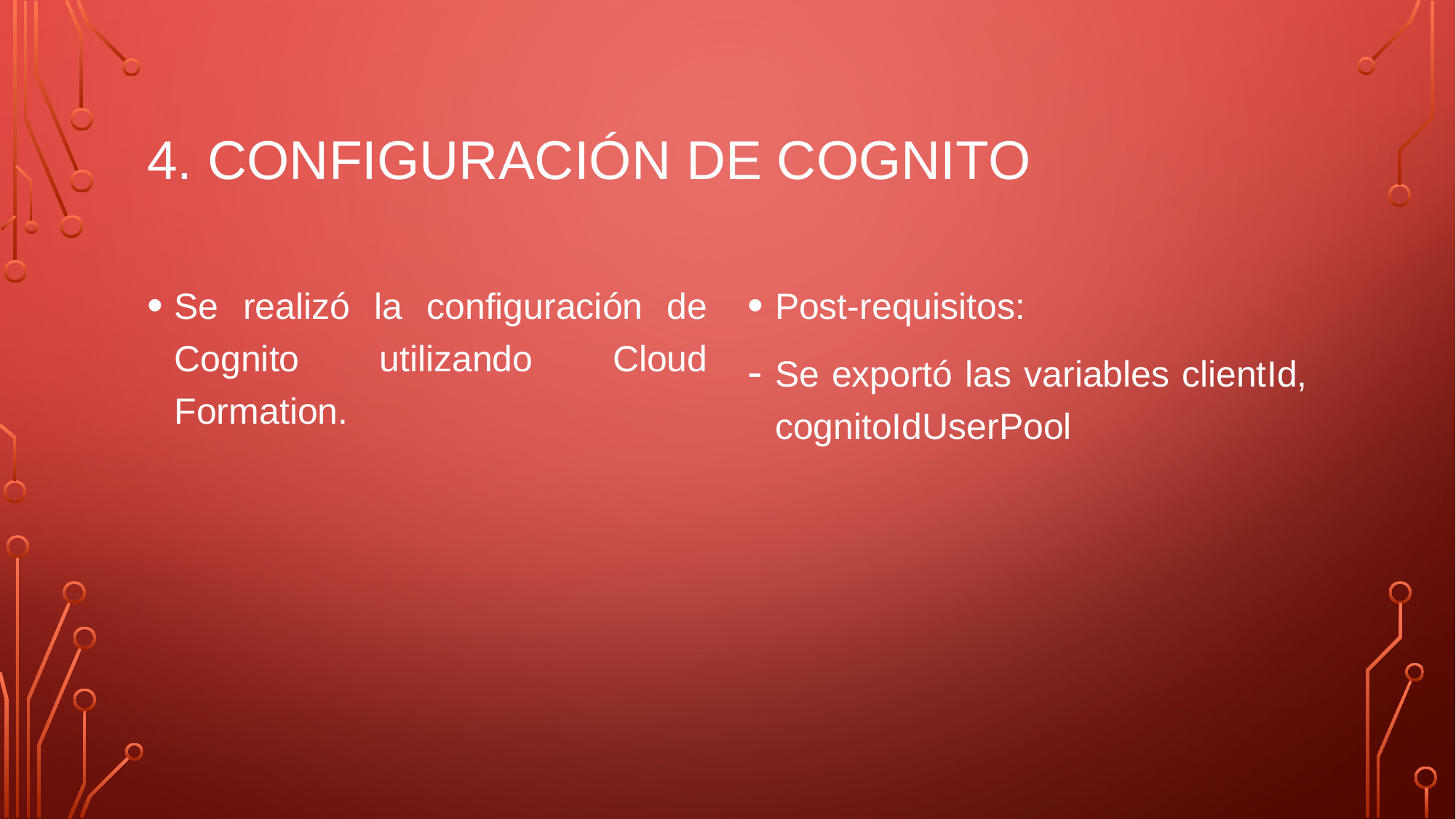

# 4. Configuración de cognito
Se realizó la configuración de Cognito utilizando Cloud Formation.
Post-requisitos:
Se exportó las variables clientId, cognitoIdUserPool